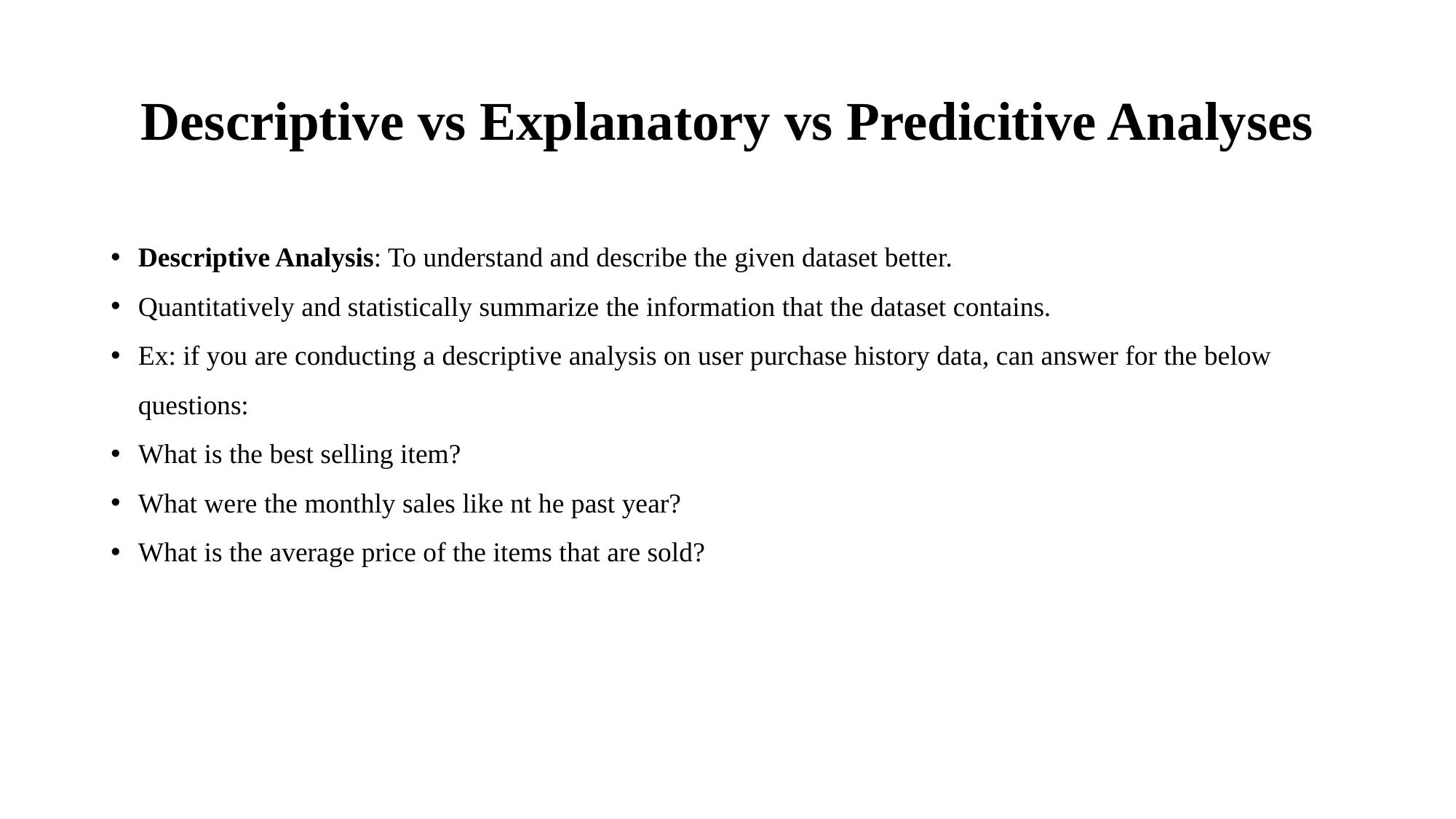

# Descriptive vs Explanatory vs Predicitive Analyses
Descriptive Analysis: To understand and describe the given dataset better.
Quantitatively and statistically summarize the information that the dataset contains.
Ex: if you are conducting a descriptive analysis on user purchase history data, can answer for the below questions:
What is the best selling item?
What were the monthly sales like nt he past year?
What is the average price of the items that are sold?